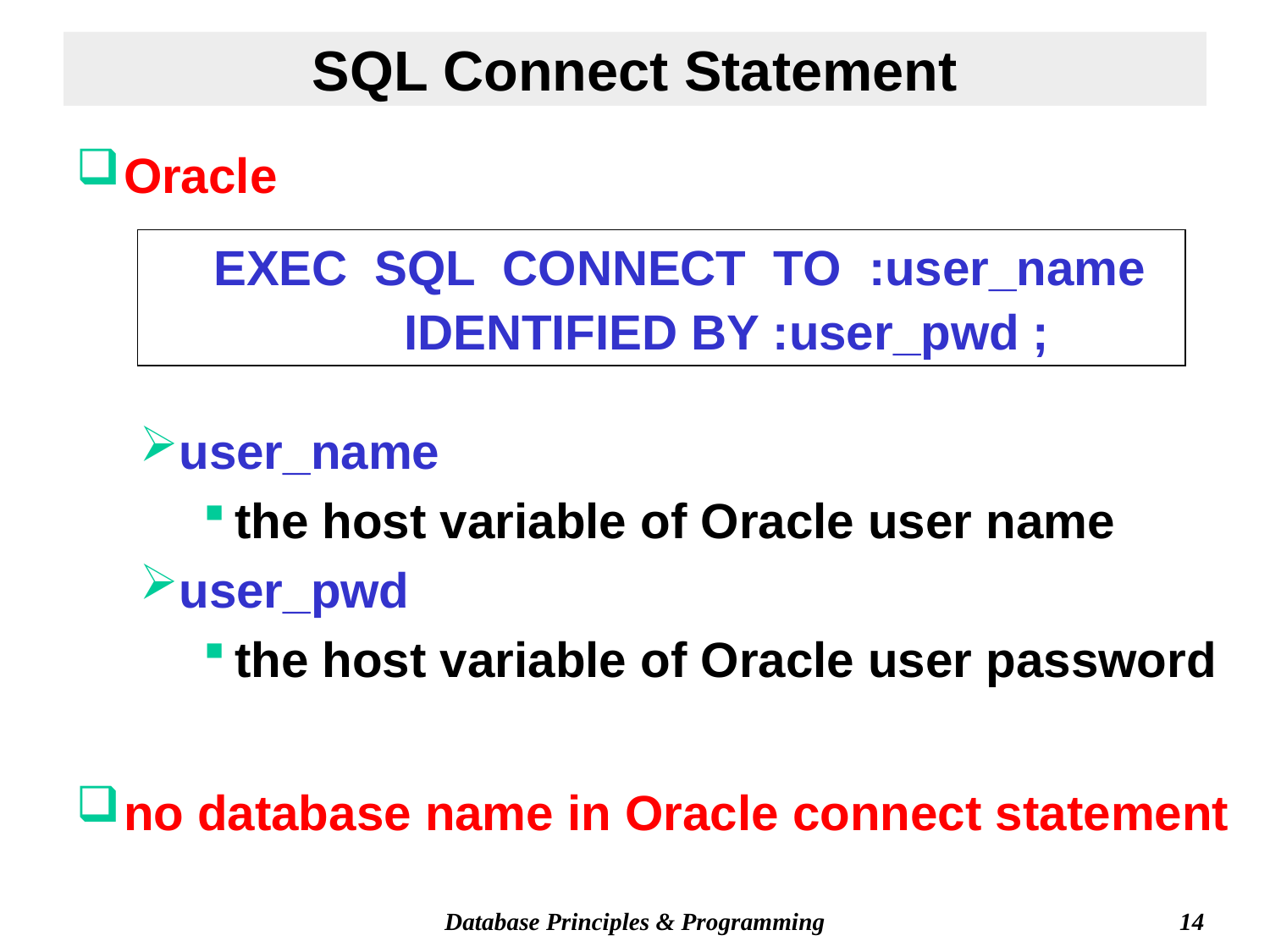

# SQL Connect Statement
Oracle

user_name
the host variable of Oracle user name
user_pwd
the host variable of Oracle user password

no database name in Oracle connect statement
EXEC  SQL  CONNECT  TO  :user_name
IDENTIFIED BY :user_pwd ;

Database Principles & Programming
14